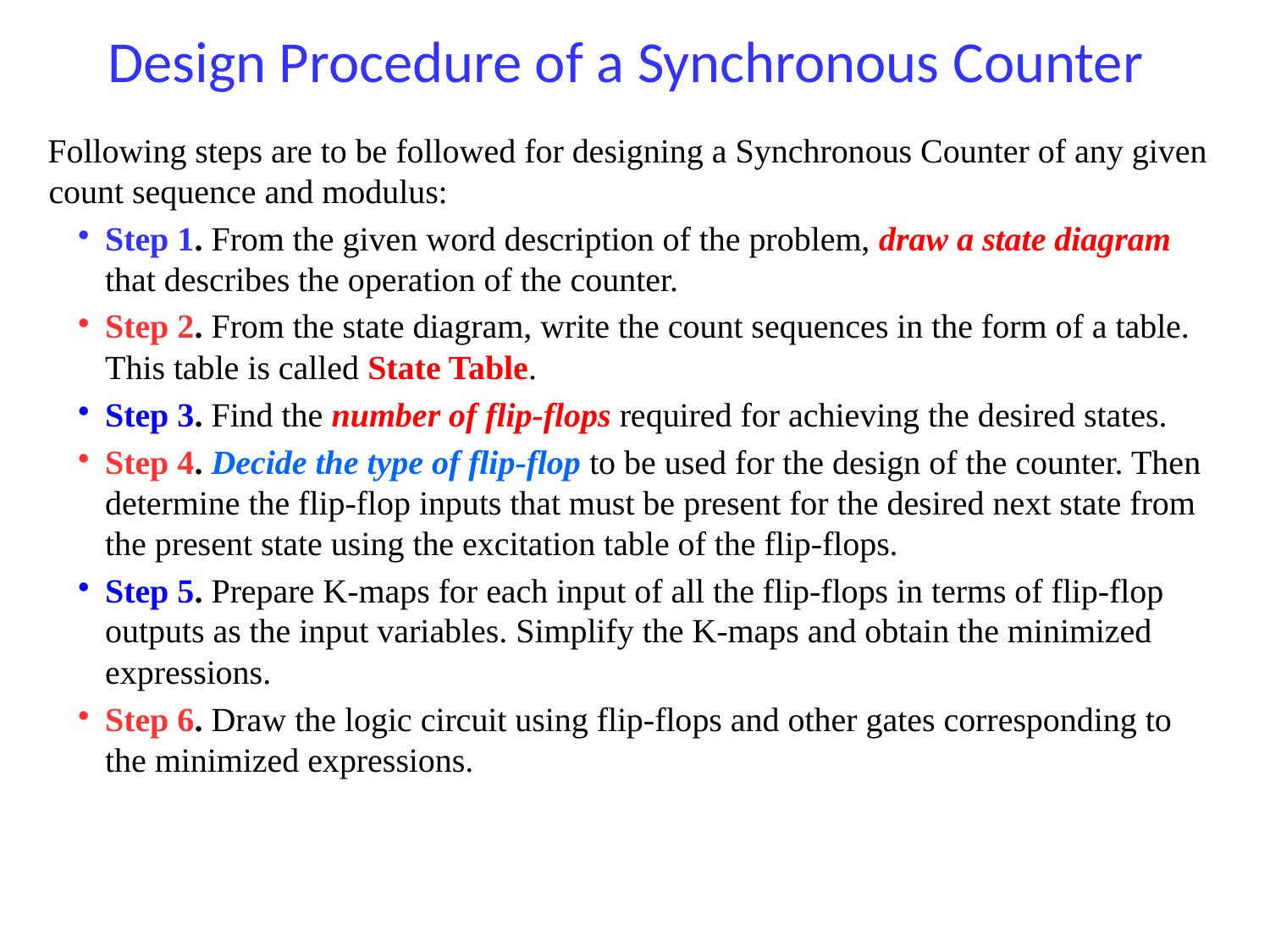

# Design Procedure of a Synchronous Counter
Following steps are to be followed for designing a Synchronous Counter of any given count sequence and modulus:
Step 1. From the given word description of the problem, draw a state diagram that describes the operation of the counter.
Step 2. From the state diagram, write the count sequences in the form of a table. This table is called State Table.
Step 3. Find the number of flip-flops required for achieving the desired states.
Step 4. Decide the type of flip-flop to be used for the design of the counter. Then determine the flip-flop inputs that must be present for the desired next state from the present state using the excitation table of the flip-flops.
Step 5. Prepare K-maps for each input of all the flip-flops in terms of flip-flop outputs as the input variables. Simplify the K-maps and obtain the minimized expressions.
Step 6. Draw the logic circuit using flip-flops and other gates corresponding to the minimized expressions.